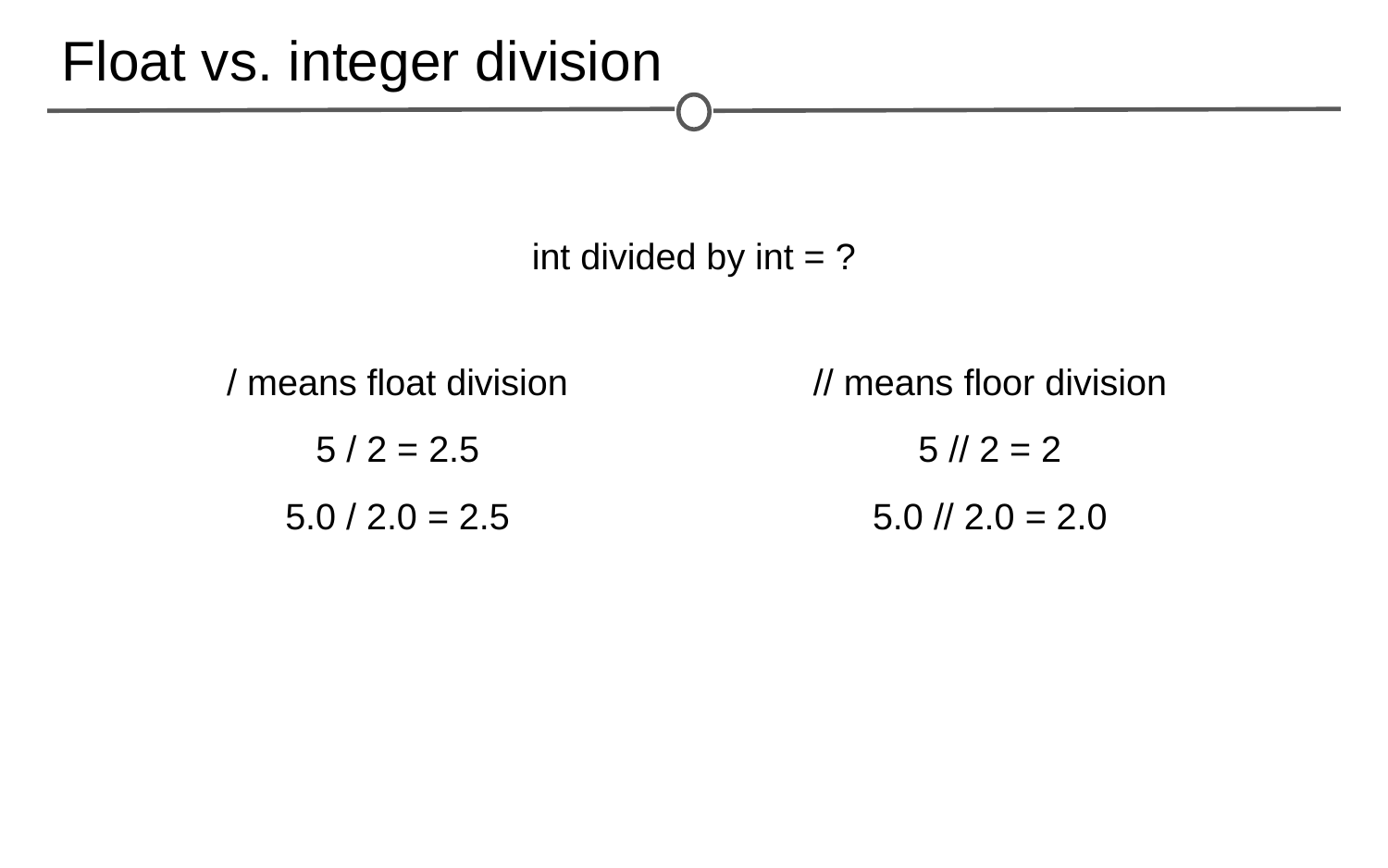

# Float vs. integer division
int divided by int = ?
/ means float division
5 / 2 = 2.5
5.0 / 2.0 = 2.5
// means floor division
5 // 2 = 2
5.0 // 2.0 = 2.0